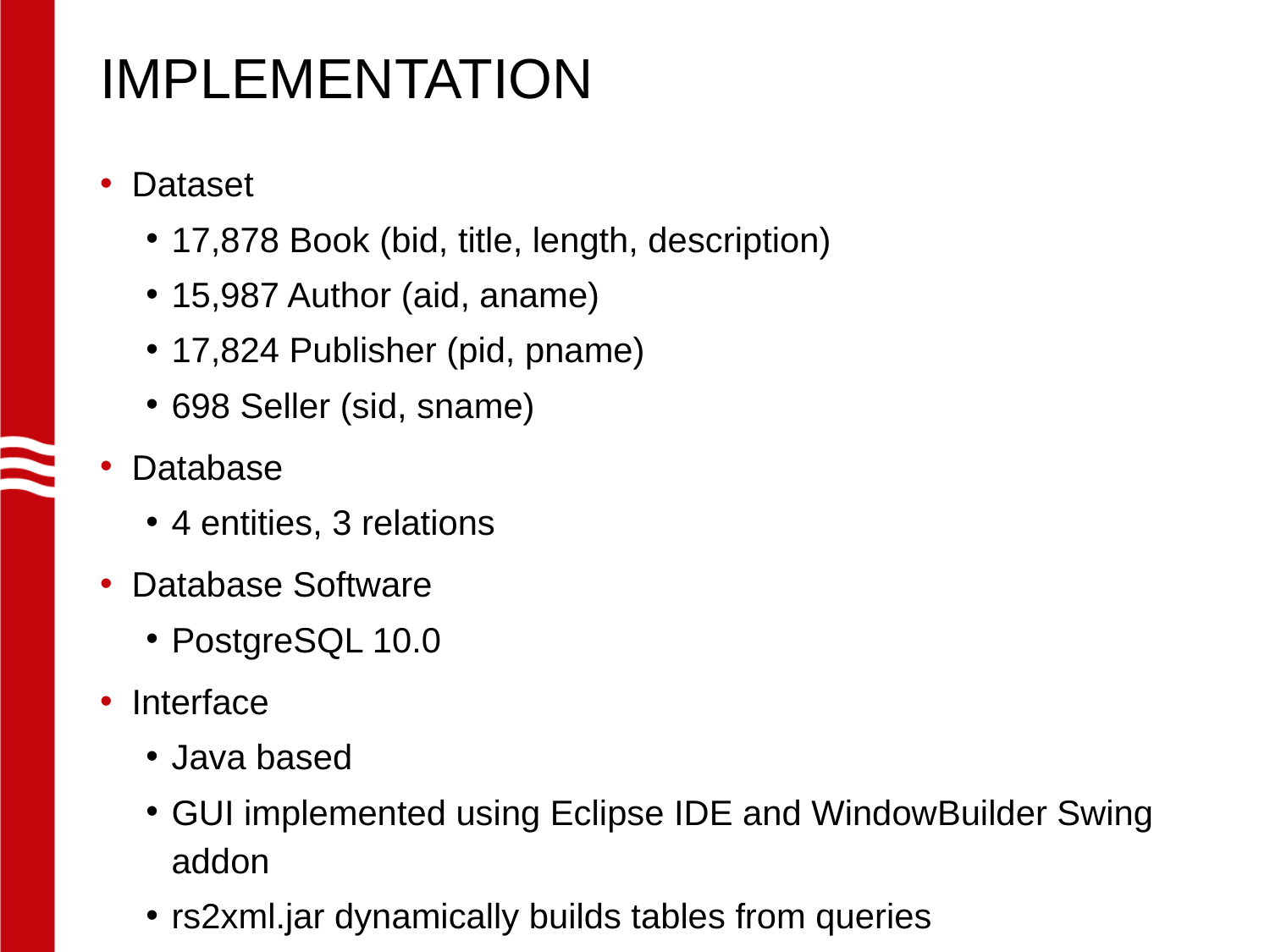

# IMPLEMENTATION
Dataset
17,878 Book (bid, title, length, description)
15,987 Author (aid, aname)
17,824 Publisher (pid, pname)
698 Seller (sid, sname)
Database
4 entities, 3 relations
Database Software
PostgreSQL 10.0
Interface
Java based
GUI implemented using Eclipse IDE and WindowBuilder Swing addon
rs2xml.jar dynamically builds tables from queries